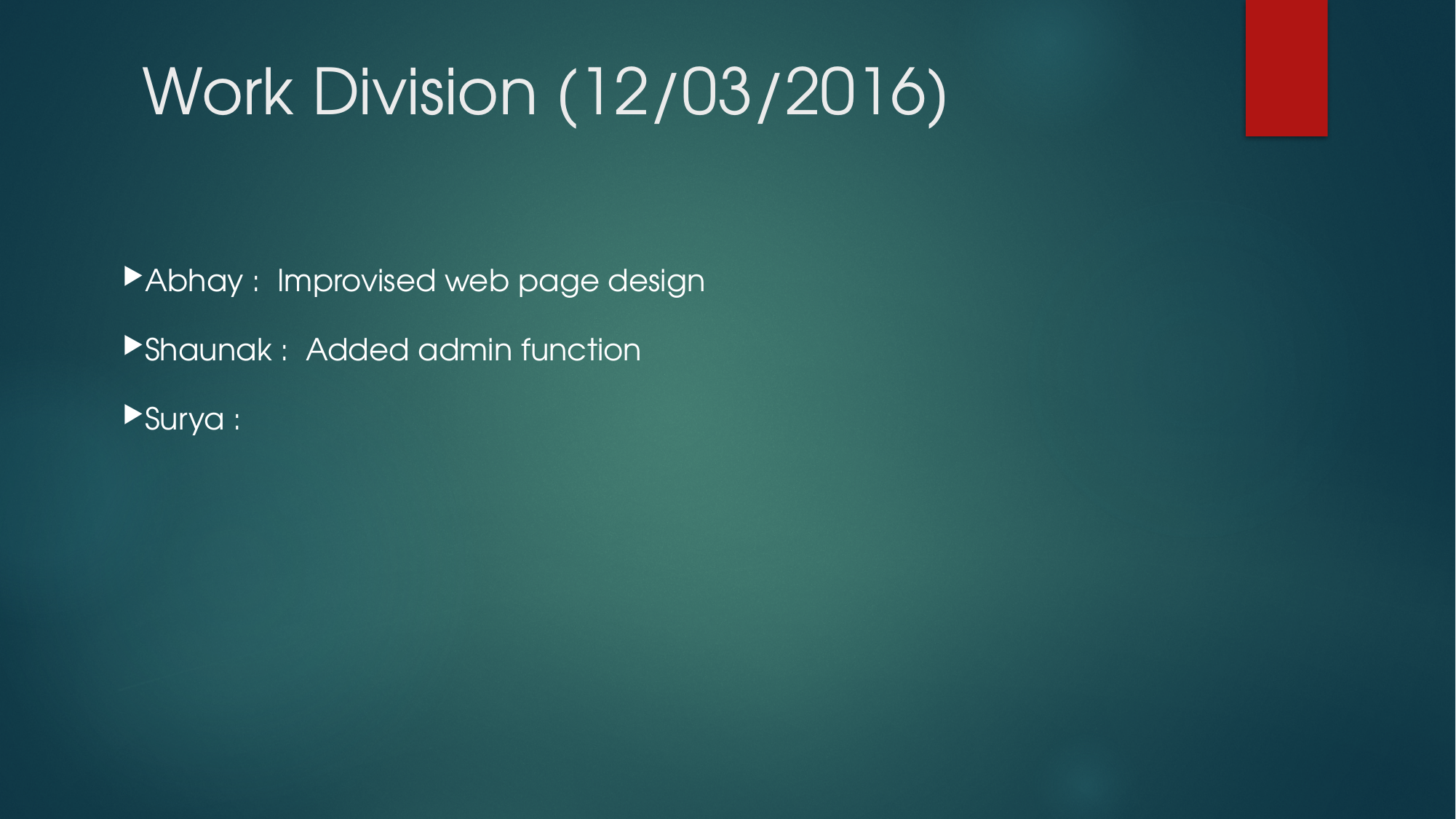

Work Division (12/03/2016)
Abhay :  Improvised web page design

Shaunak :  Added admin function

Surya :